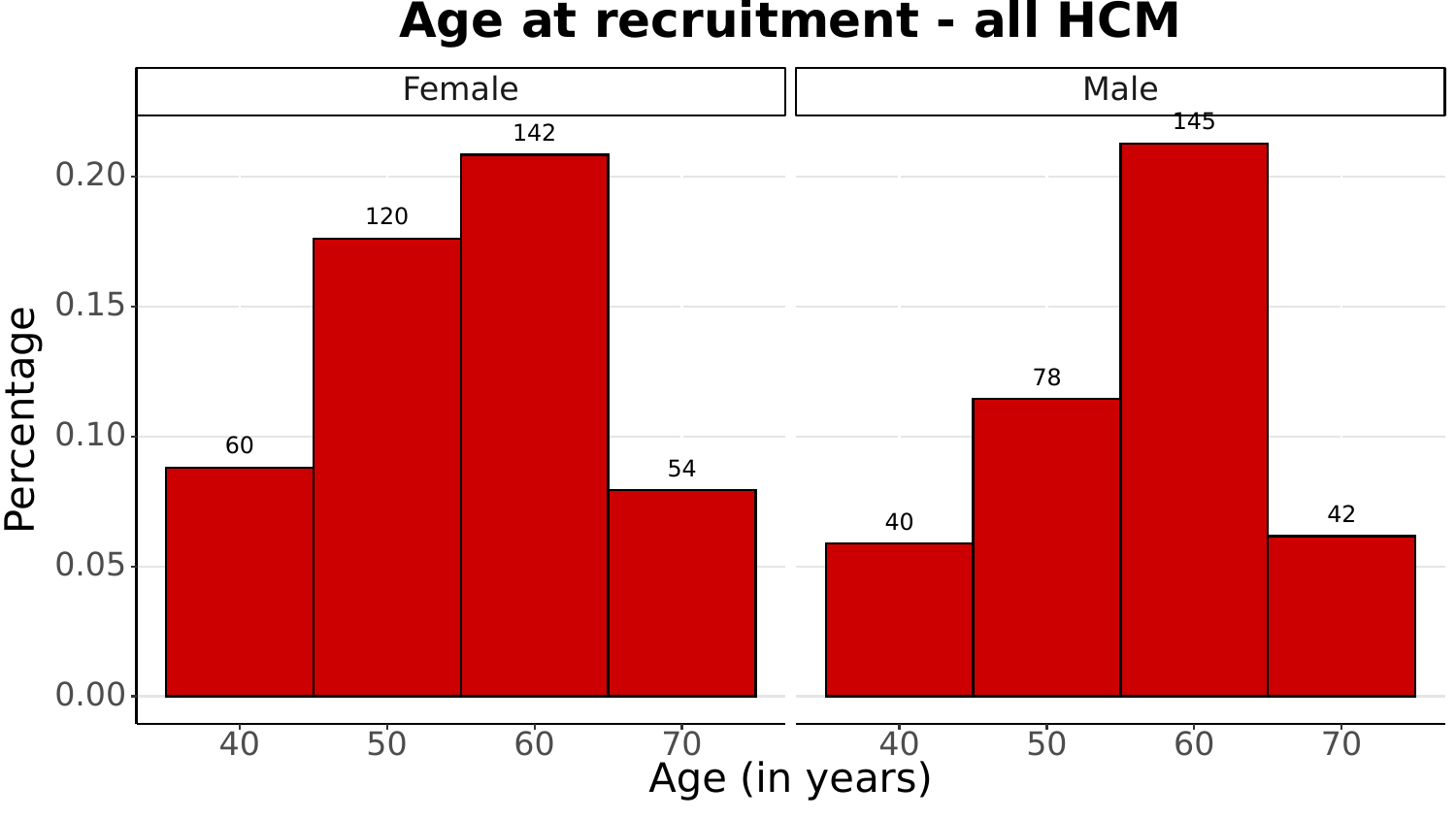

Age at recruitment - all HCM

Female
Male
145

142

0.20

120

0.15

78

Percentage
0.10

60
54

42
40

0.05

0.00

40
50
60
70
40
50
60
70
Age (in years)